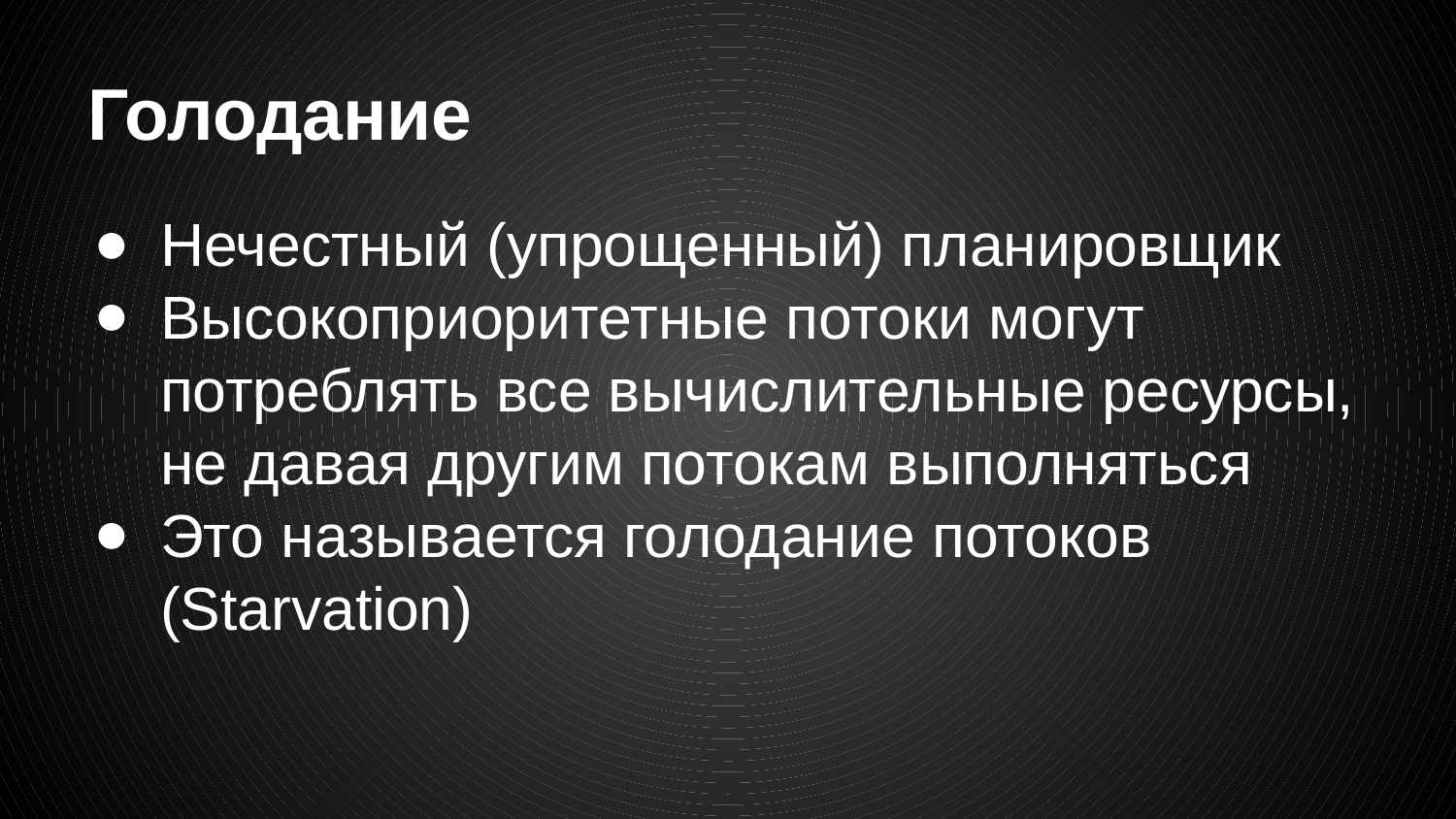

# Голодание
Нечестный (упрощенный) планировщик
Высокоприоритетные потоки могут потреблять все вычислительные ресурсы, не давая другим потокам выполняться
Это называется голодание потоков (Starvation)